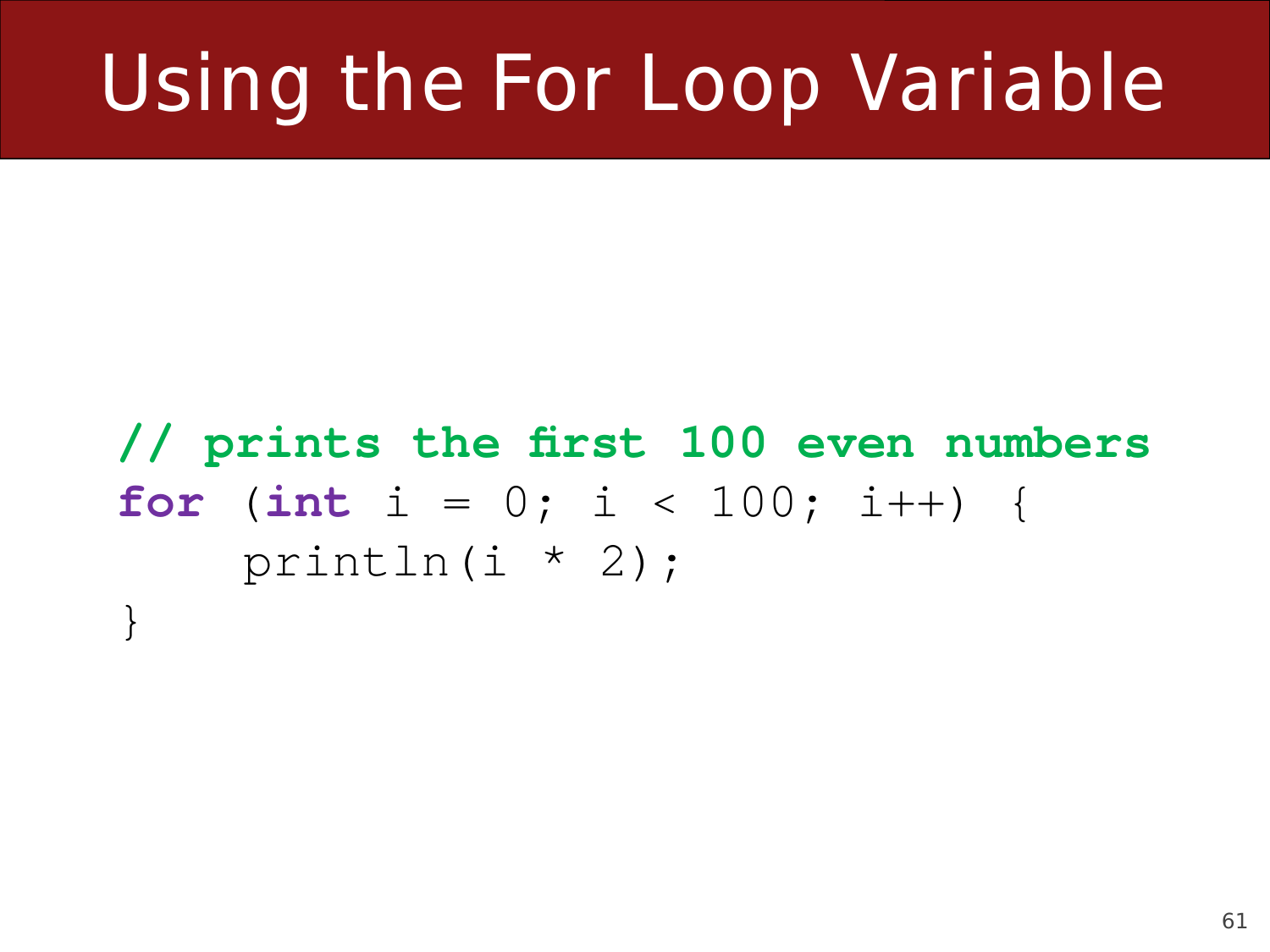

# Using the For Loop Variable
// prints the first 100 even numbers
for (int i = 0; i < 100; i++) {
	println(i * 2);
}